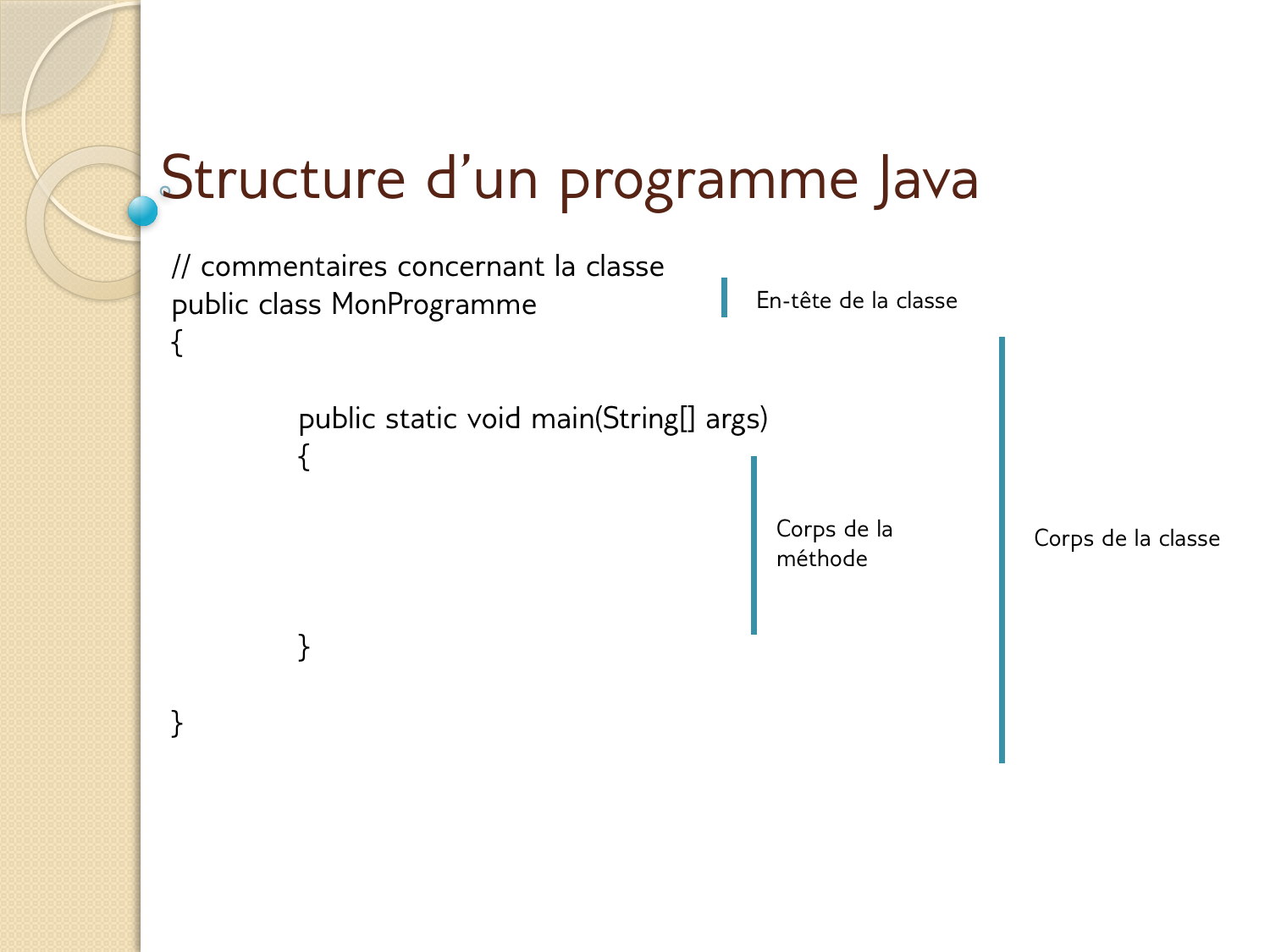

# Structure d’un programme Java
// commentaires concernant la classe
public class MonProgramme
{

	public static void main(String[] args)
	{

	}

}
En-tête de la classe
Corps de la méthode
Corps de la classe